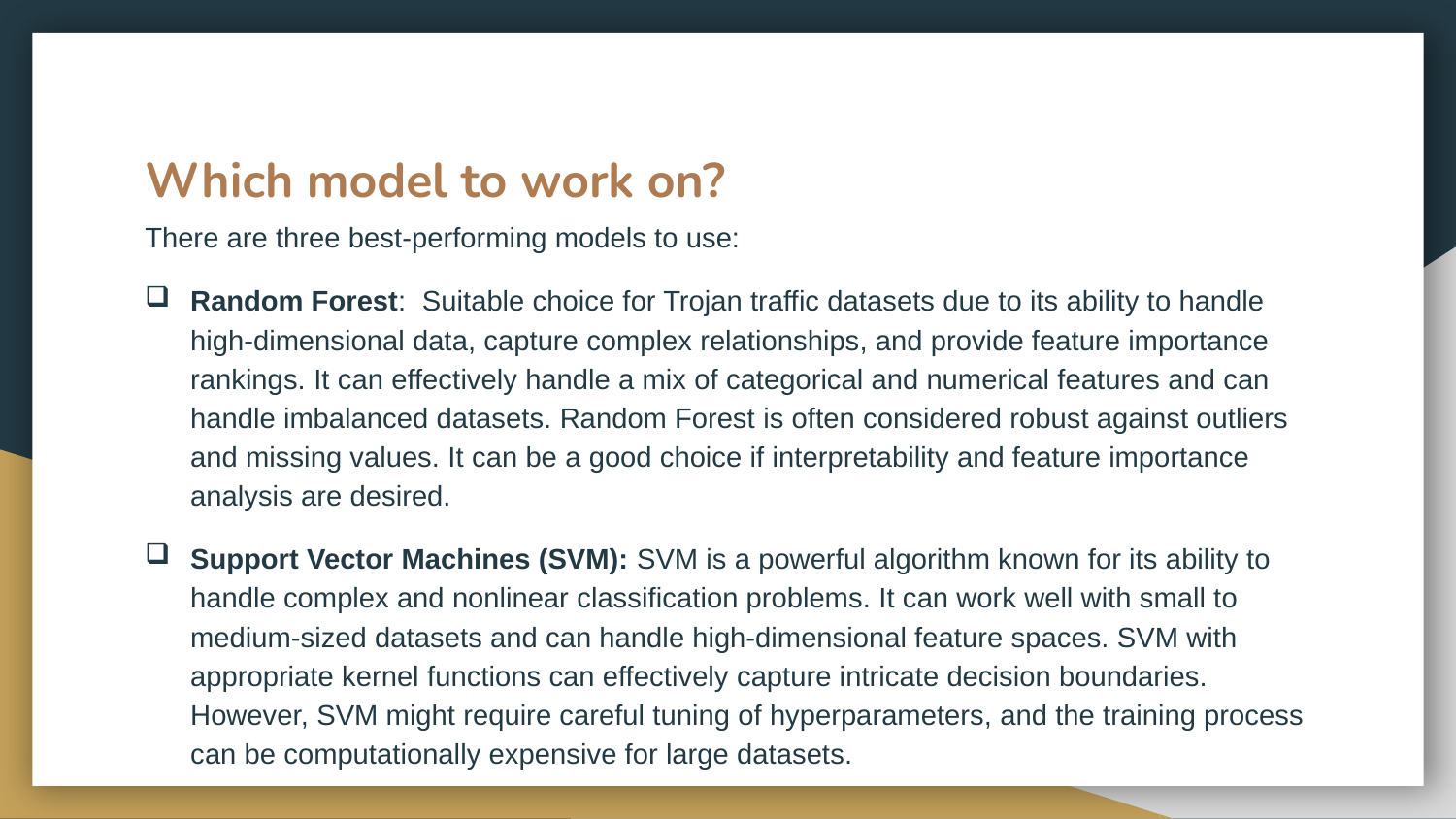

# Which model to work on?
There are three best-performing models to use:
Random Forest:  Suitable choice for Trojan traffic datasets due to its ability to handle high-dimensional data, capture complex relationships, and provide feature importance rankings. It can effectively handle a mix of categorical and numerical features and can handle imbalanced datasets. Random Forest is often considered robust against outliers and missing values. It can be a good choice if interpretability and feature importance analysis are desired.
Support Vector Machines (SVM): SVM is a powerful algorithm known for its ability to handle complex and nonlinear classification problems. It can work well with small to medium-sized datasets and can handle high-dimensional feature spaces. SVM with appropriate kernel functions can effectively capture intricate decision boundaries. However, SVM might require careful tuning of hyperparameters, and the training process can be computationally expensive for large datasets.